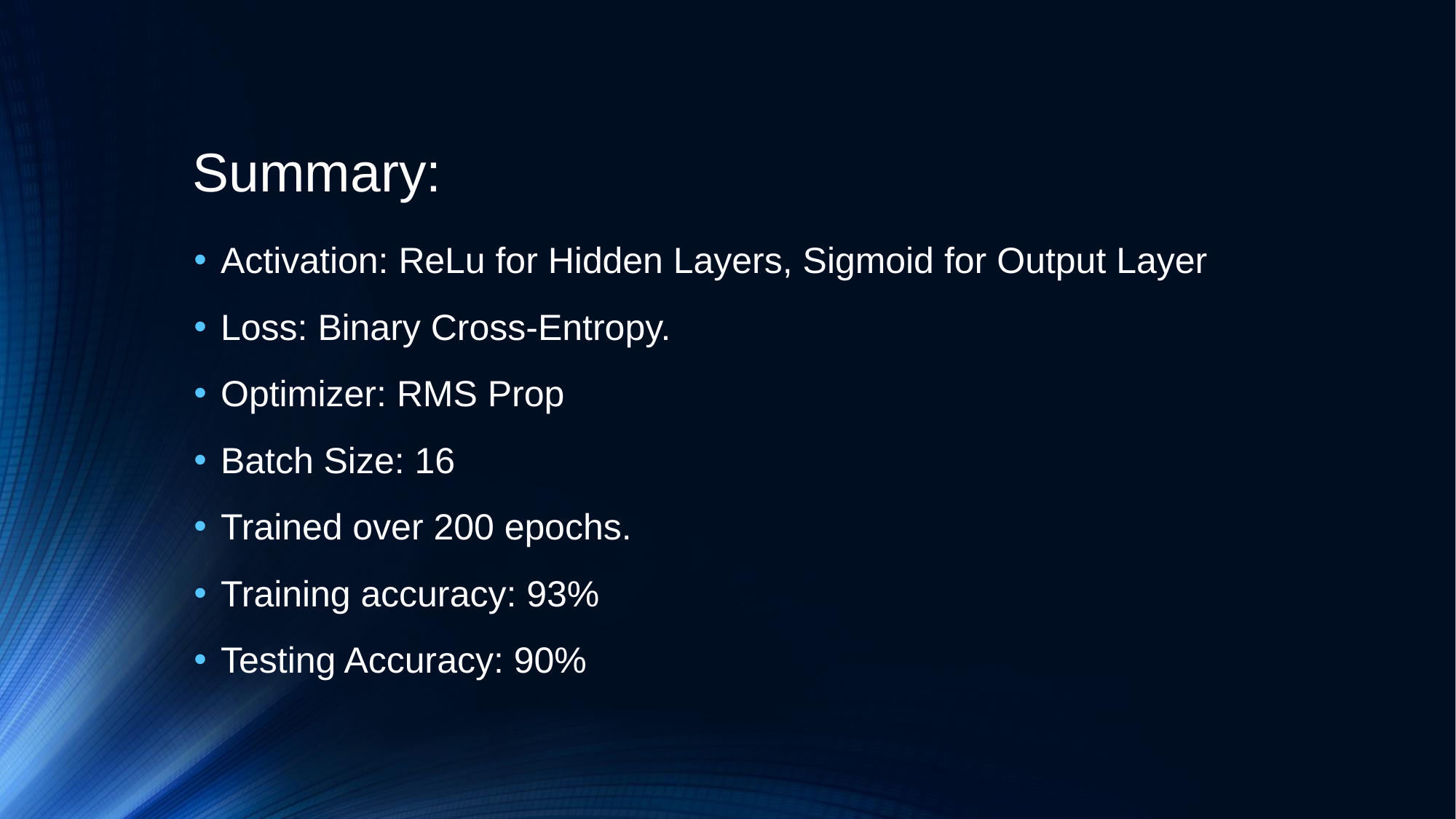

# Summary:
Activation: ReLu for Hidden Layers, Sigmoid for Output Layer
Loss: Binary Cross-Entropy.
Optimizer: RMS Prop
Batch Size: 16
Trained over 200 epochs.
Training accuracy: 93%
Testing Accuracy: 90%